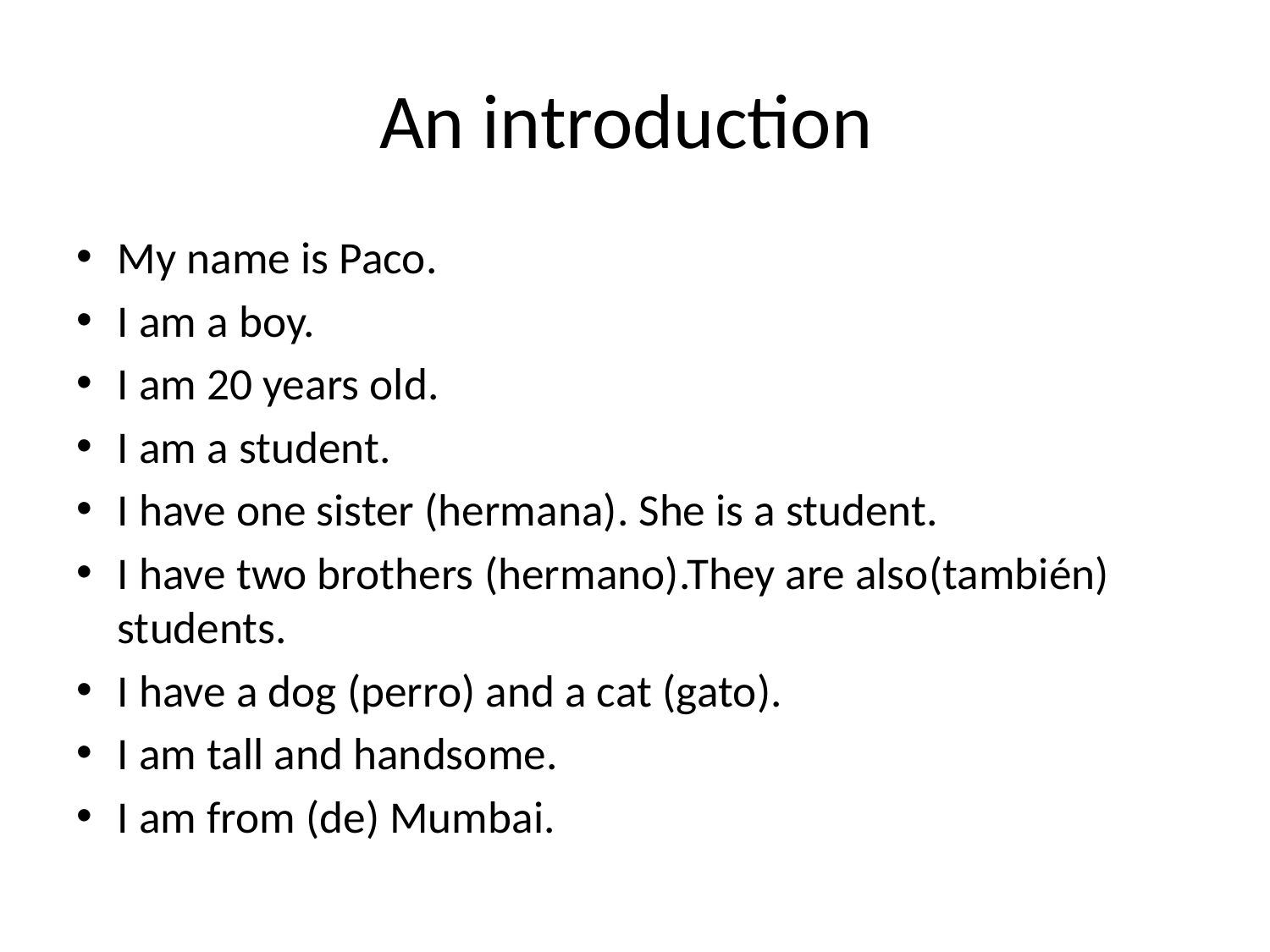

# An introduction
My name is Paco.
I am a boy.
I am 20 years old.
I am a student.
I have one sister (hermana). She is a student.
I have two brothers (hermano).They are also(también) students.
I have a dog (perro) and a cat (gato).
I am tall and handsome.
I am from (de) Mumbai.